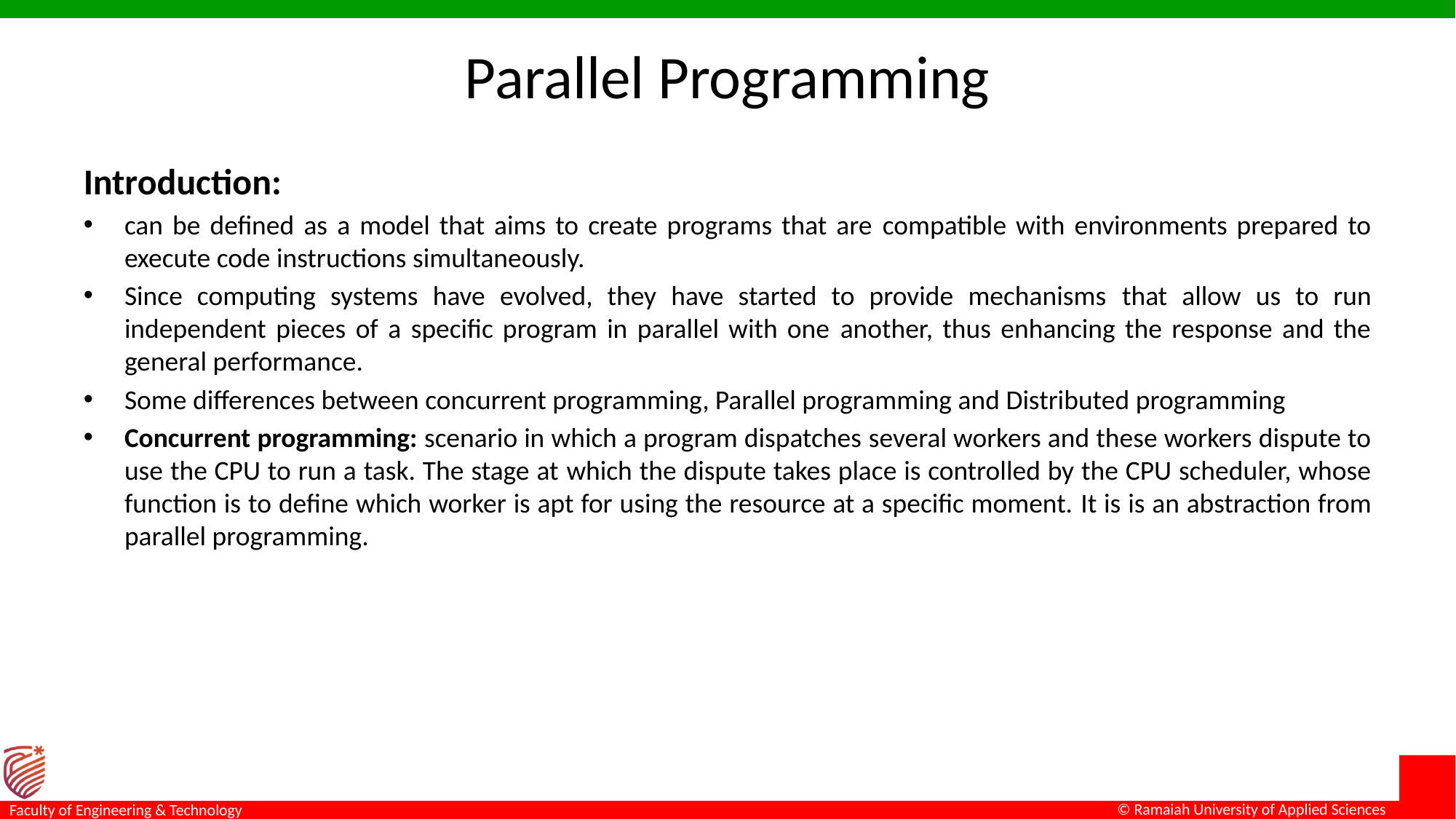

# Parallel Programming
Introduction:
can be defined as a model that aims to create programs that are compatible with environments prepared to execute code instructions simultaneously.
Since computing systems have evolved, they have started to provide mechanisms that allow us to run independent pieces of a specific program in parallel with one another, thus enhancing the response and the general performance.
Some differences between concurrent programming, Parallel programming and Distributed programming
Concurrent programming: scenario in which a program dispatches several workers and these workers dispute to use the CPU to run a task. The stage at which the dispute takes place is controlled by the CPU scheduler, whose function is to define which worker is apt for using the resource at a specific moment. It is is an abstraction from parallel programming.